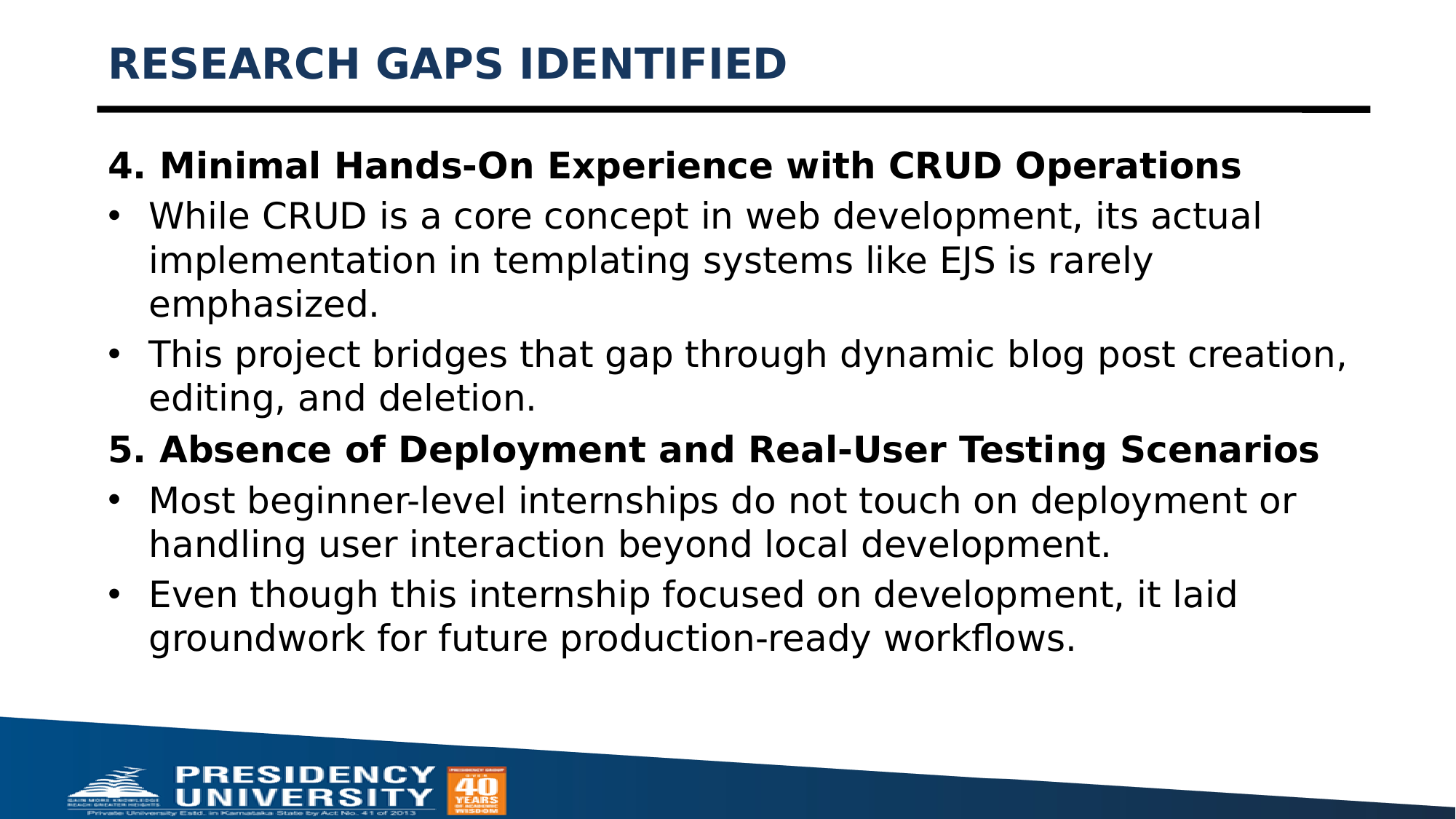

# RESEARCH GAPS IDENTIFIED
4. Minimal Hands-On Experience with CRUD Operations
While CRUD is a core concept in web development, its actual implementation in templating systems like EJS is rarely emphasized.
This project bridges that gap through dynamic blog post creation, editing, and deletion.
5. Absence of Deployment and Real-User Testing Scenarios
Most beginner-level internships do not touch on deployment or handling user interaction beyond local development.
Even though this internship focused on development, it laid groundwork for future production-ready workflows.